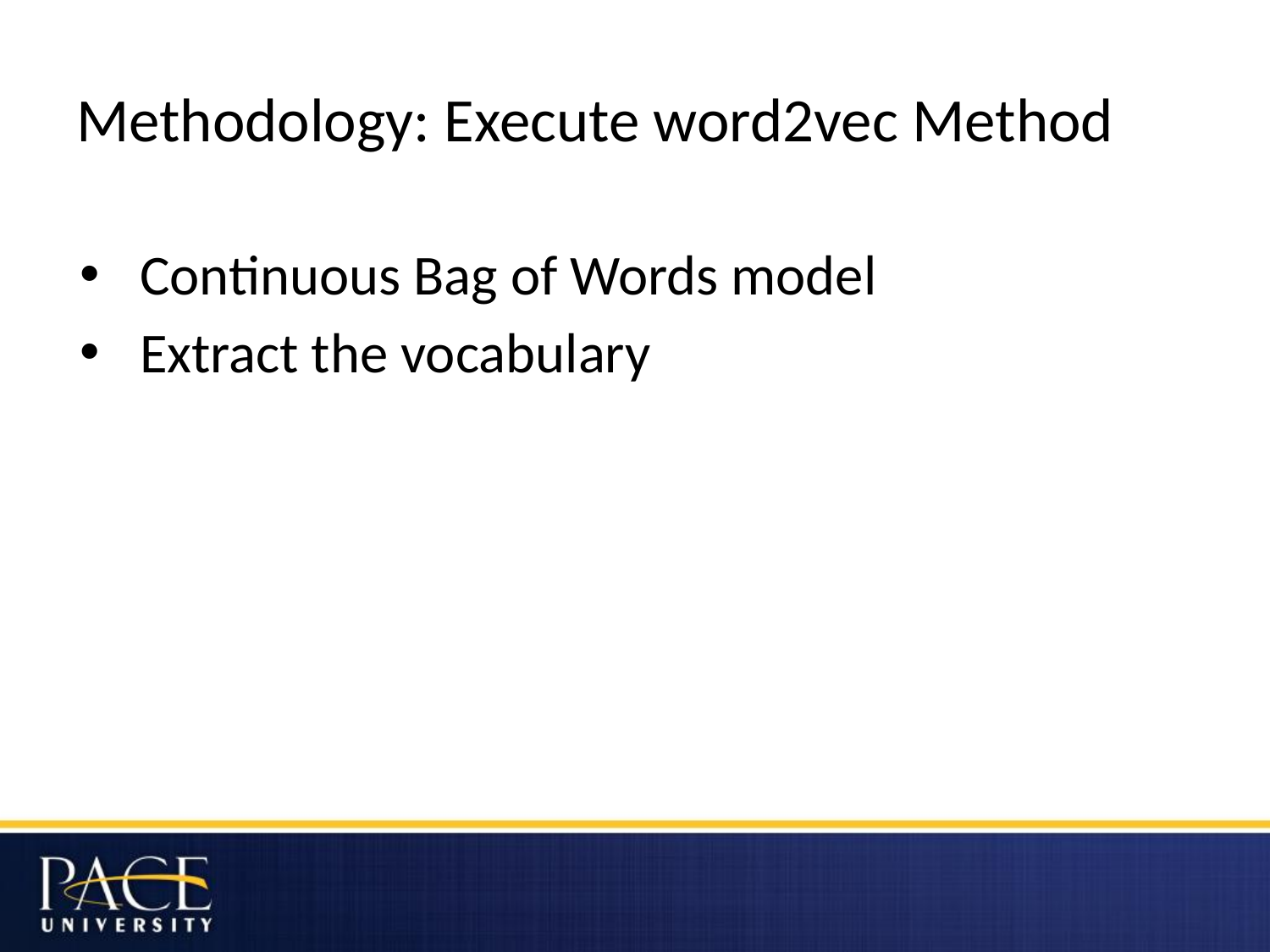

# Methodology: Execute word2vec Method
Continuous Bag of Words model
Extract the vocabulary